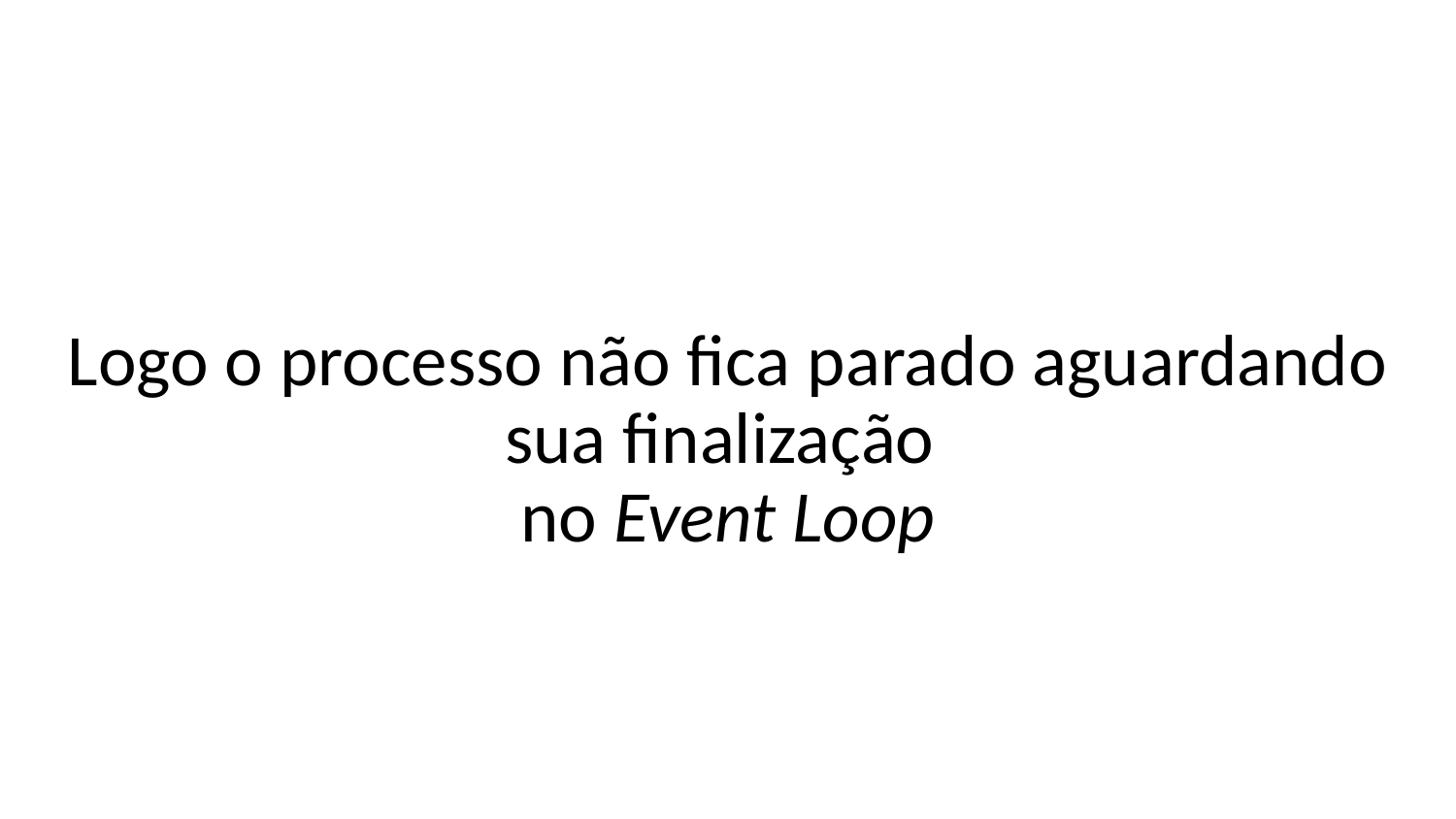

# Logo o processo não fica parado aguardando sua finalização
no Event Loop